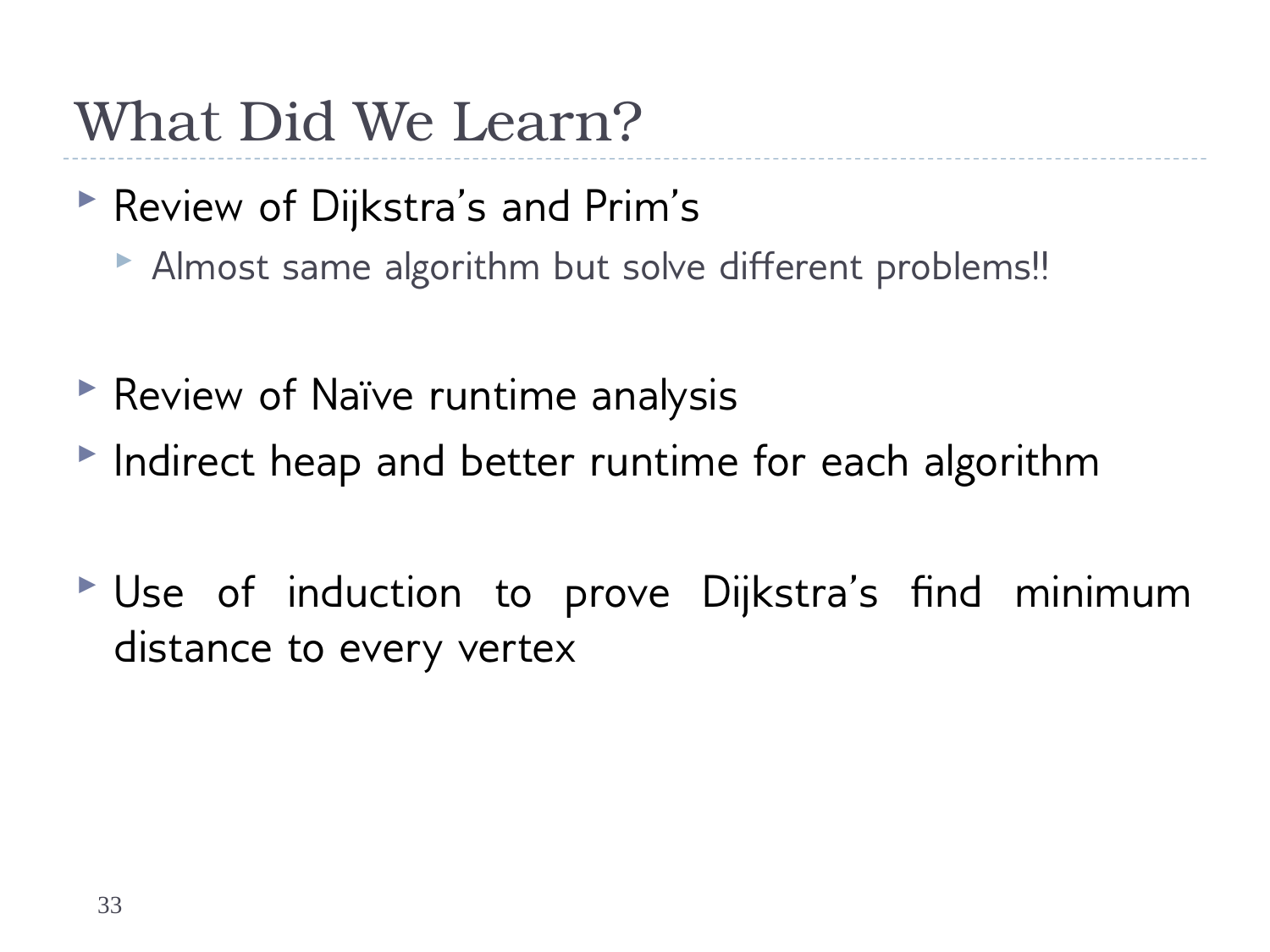

# What Did We Learn?
Review of Dijkstra’s and Prim’s
Almost same algorithm but solve different problems!!

Review of Naïve runtime analysis
Indirect heap and better runtime for each algorithm

Use of induction to prove Dijkstra’s find minimum distance to every vertex
33